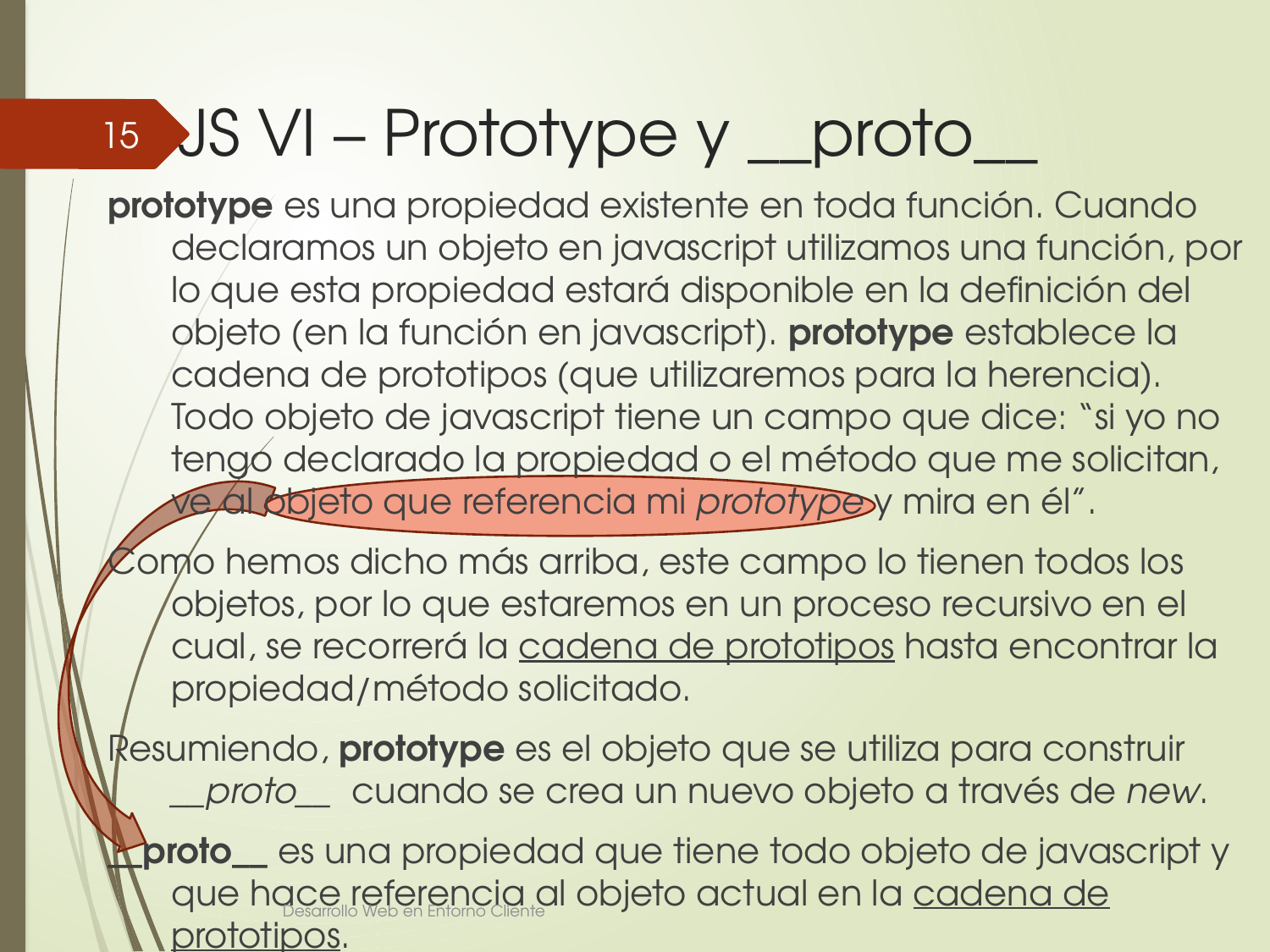

# JS VI – Prototype y __proto__
15
prototype es una propiedad existente en toda función. Cuando declaramos un objeto en javascript utilizamos una función, por lo que esta propiedad estará disponible en la definición del objeto (en la función en javascript). prototype establece la cadena de prototipos (que utilizaremos para la herencia). Todo objeto de javascript tiene un campo que dice: “si yo no tengo declarado la propiedad o el método que me solicitan, ve al objeto que referencia mi prototype y mira en él”.
Como hemos dicho más arriba, este campo lo tienen todos los objetos, por lo que estaremos en un proceso recursivo en el cual, se recorrerá la cadena de prototipos hasta encontrar la propiedad/método solicitado.
Resumiendo, prototype es el objeto que se utiliza para construir __proto__  cuando se crea un nuevo objeto a través de new.
__proto__ es una propiedad que tiene todo objeto de javascript y que hace referencia al objeto actual en la cadena de prototipos.

Desarrollo Web en Entorno Cliente